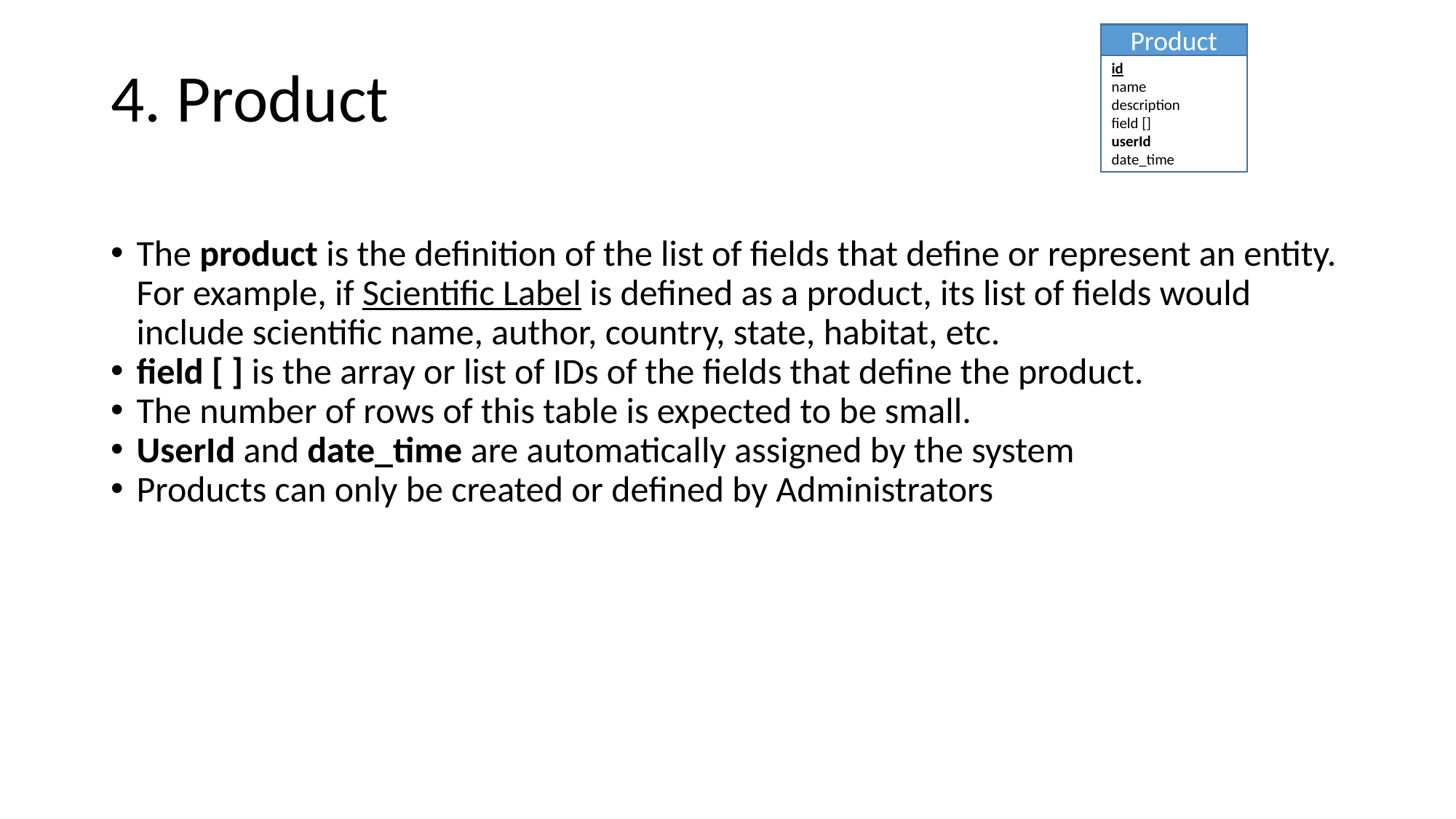

Product
4. Product
id
name
description
field []
userId
date_time
The product is the definition of the list of fields that define or represent an entity. For example, if Scientific Label is defined as a product, its list of fields would include scientific name, author, country, state, habitat, etc.
field [ ] is the array or list of IDs of the fields that define the product.
The number of rows of this table is expected to be small.
UserId and date_time are automatically assigned by the system
Products can only be created or defined by Administrators